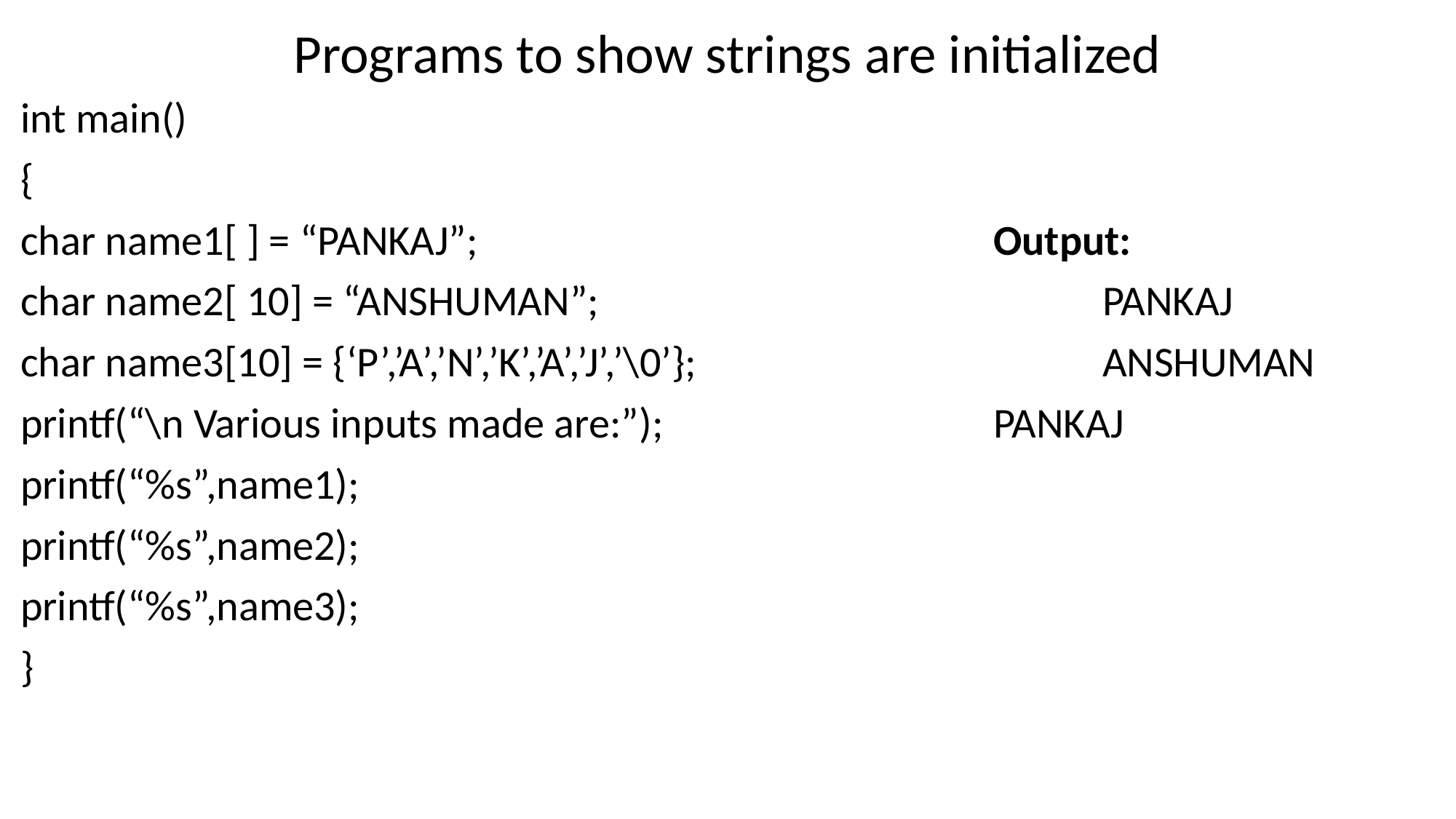

# Programs to show strings are initialized
 int main()
 {
 char name1[ ] = “PANKAJ”;					Output:
 char name2[ 10] = “ANSHUMAN”;					PANKAJ
 char name3[10] = {‘P’,’A’,’N’,’K’,’A’,’J’,’\0’};				ANSHUMAN
 printf(“\n Various inputs made are:”);				PANKAJ
 printf(“%s”,name1);
 printf(“%s”,name2);
 printf(“%s”,name3);
 }